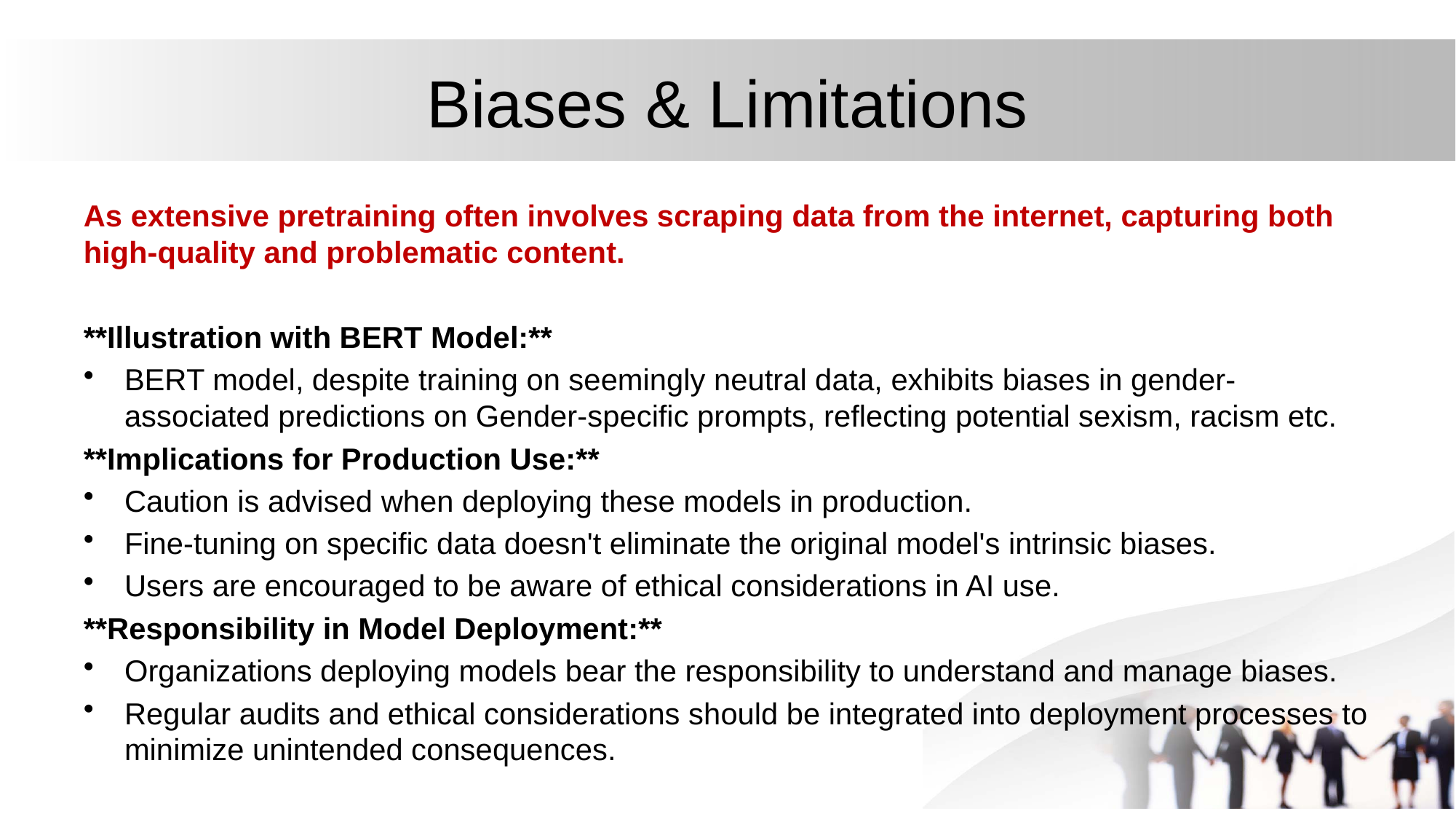

# Biases & Limitations
As extensive pretraining often involves scraping data from the internet, capturing both high-quality and problematic content.

**Illustration with BERT Model:**
BERT model, despite training on seemingly neutral data, exhibits biases in gender-associated predictions on Gender-specific prompts, reflecting potential sexism, racism etc.
**Implications for Production Use:**
Caution is advised when deploying these models in production.
Fine-tuning on specific data doesn't eliminate the original model's intrinsic biases.
Users are encouraged to be aware of ethical considerations in AI use.
**Responsibility in Model Deployment:**
Organizations deploying models bear the responsibility to understand and manage biases.
Regular audits and ethical considerations should be integrated into deployment processes to minimize unintended consequences.